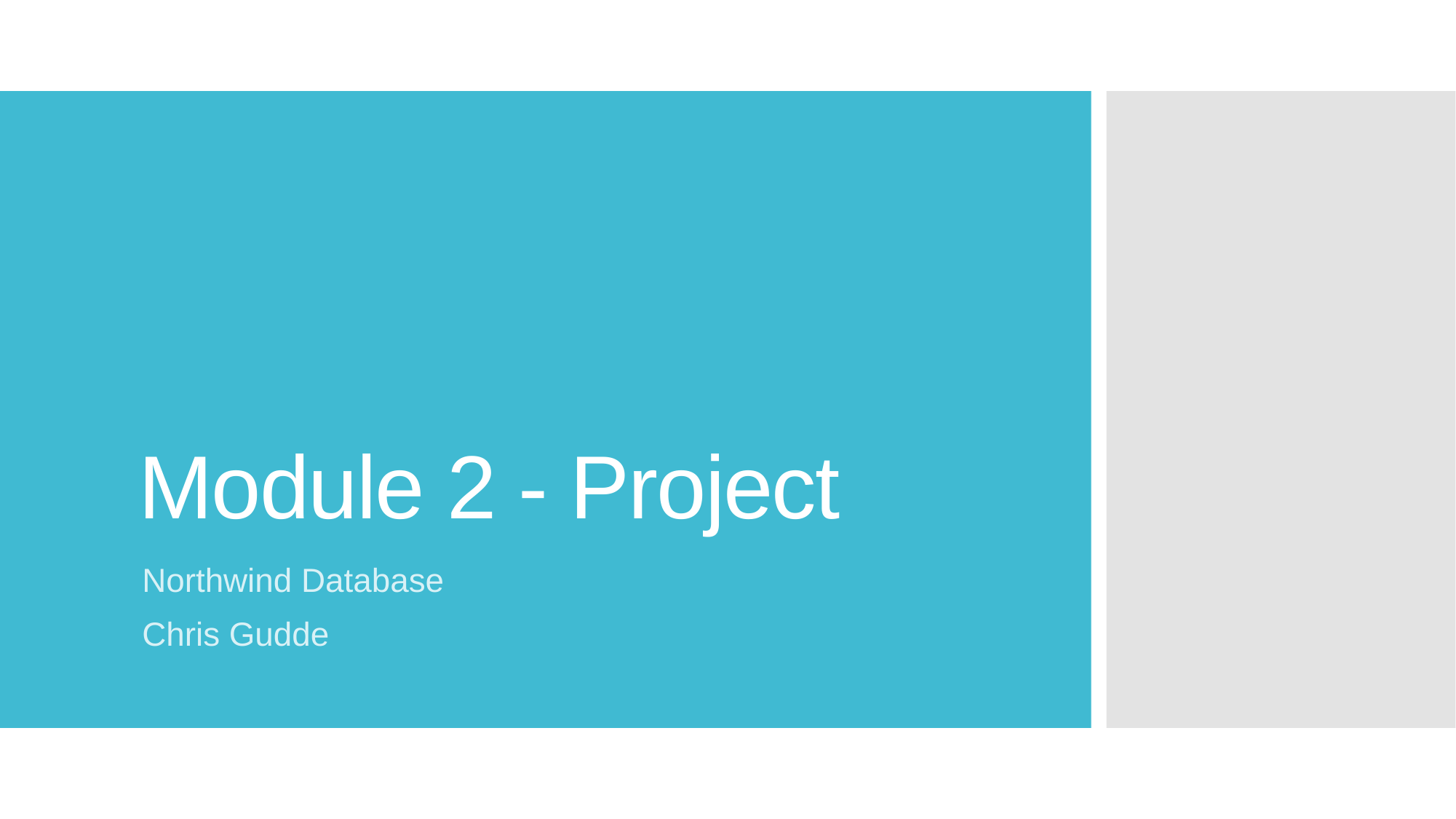

# Module 2 - Project
Northwind Database
Chris Gudde